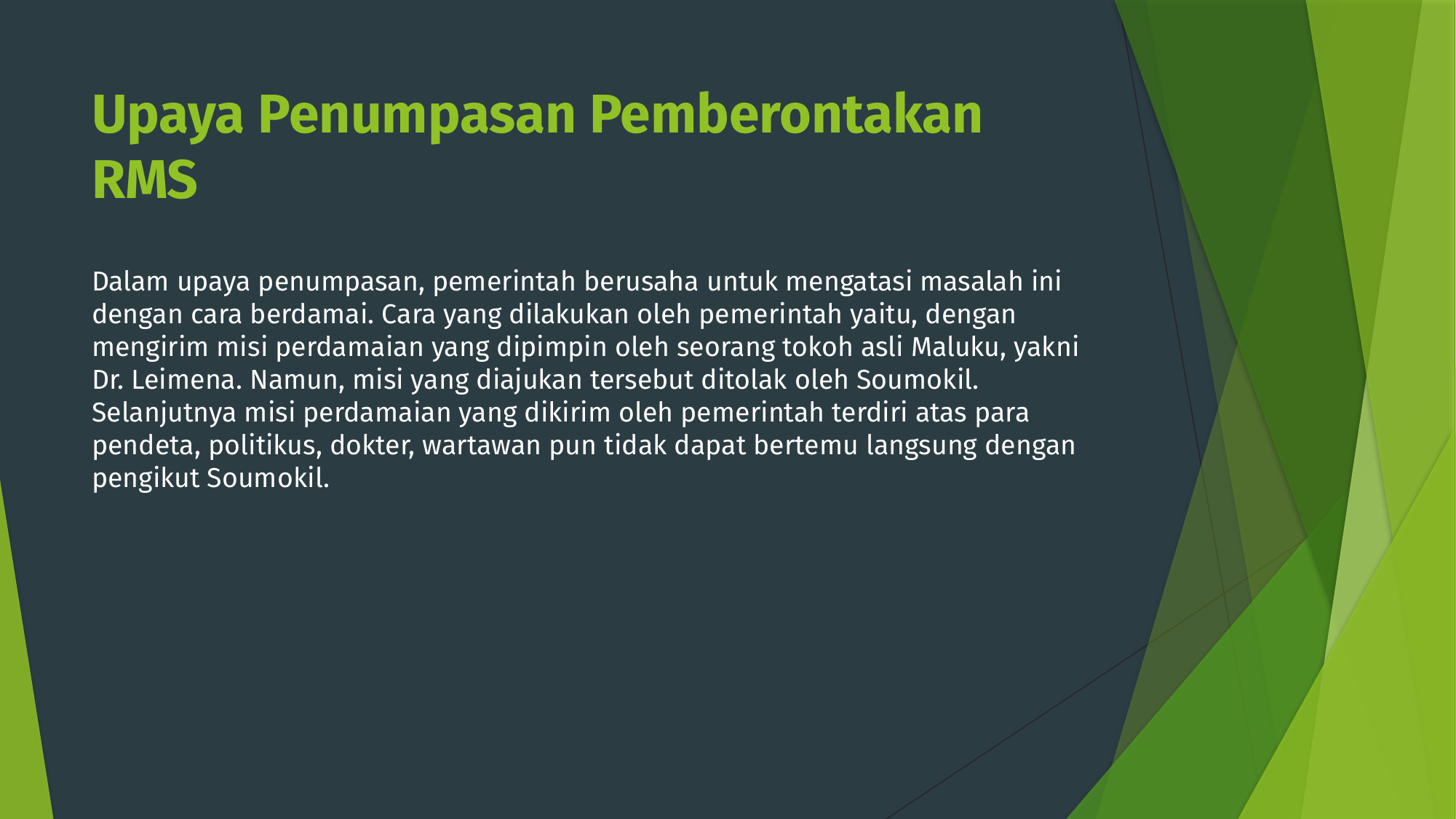

# Upaya Penumpasan Pemberontakan RMS
Dalam upaya penumpasan, pemerintah berusaha untuk mengatasi masalah ini dengan cara berdamai. Cara yang dilakukan oleh pemerintah yaitu, dengan mengirim misi perdamaian yang dipimpin oleh seorang tokoh asli Maluku, yakni Dr. Leimena. Namun, misi yang diajukan tersebut ditolak oleh Soumokil. Selanjutnya misi perdamaian yang dikirim oleh pemerintah terdiri atas para pendeta, politikus, dokter, wartawan pun tidak dapat bertemu langsung dengan pengikut Soumokil.